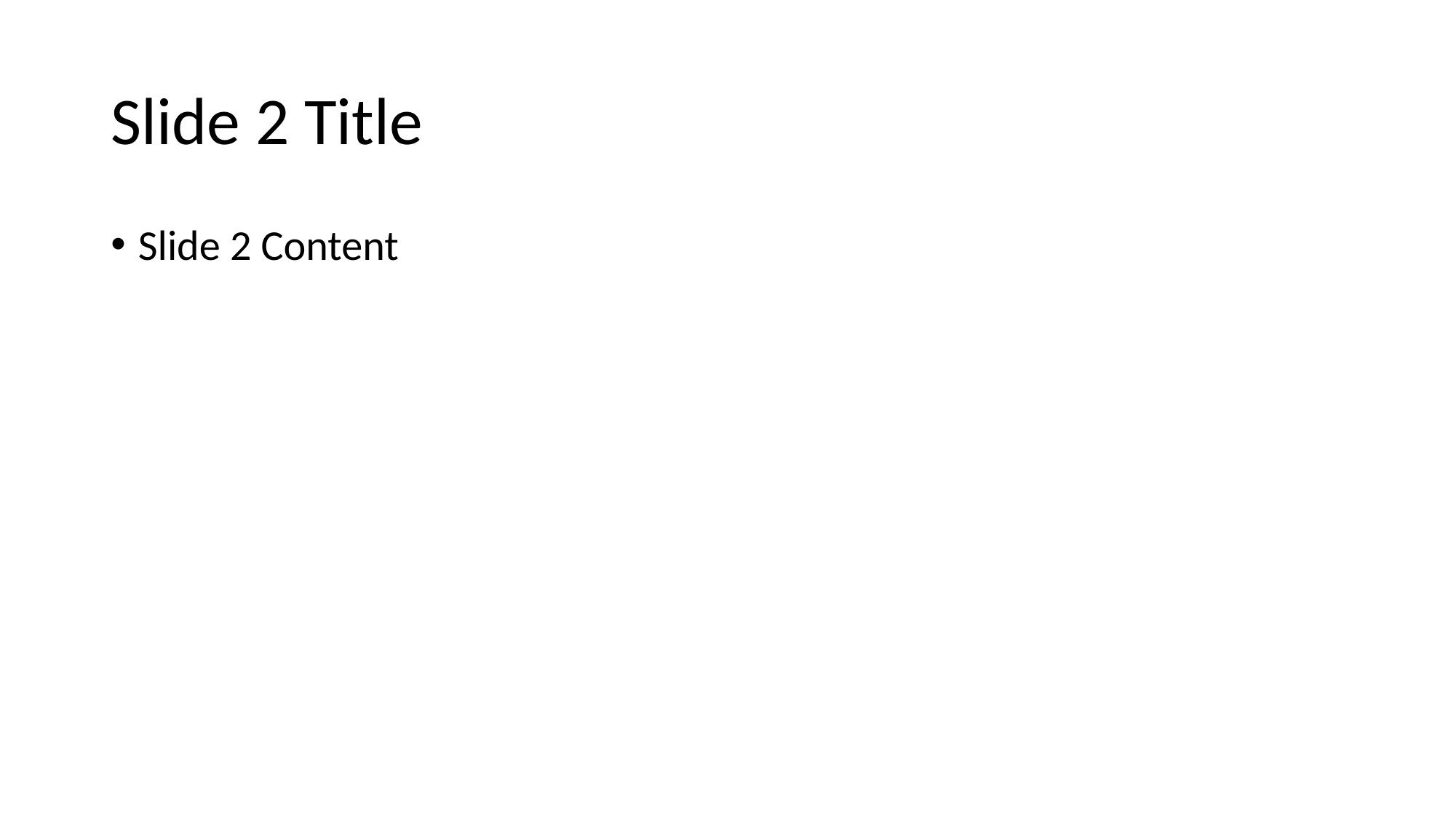

# Slide 2 Title
Slide 2 Content